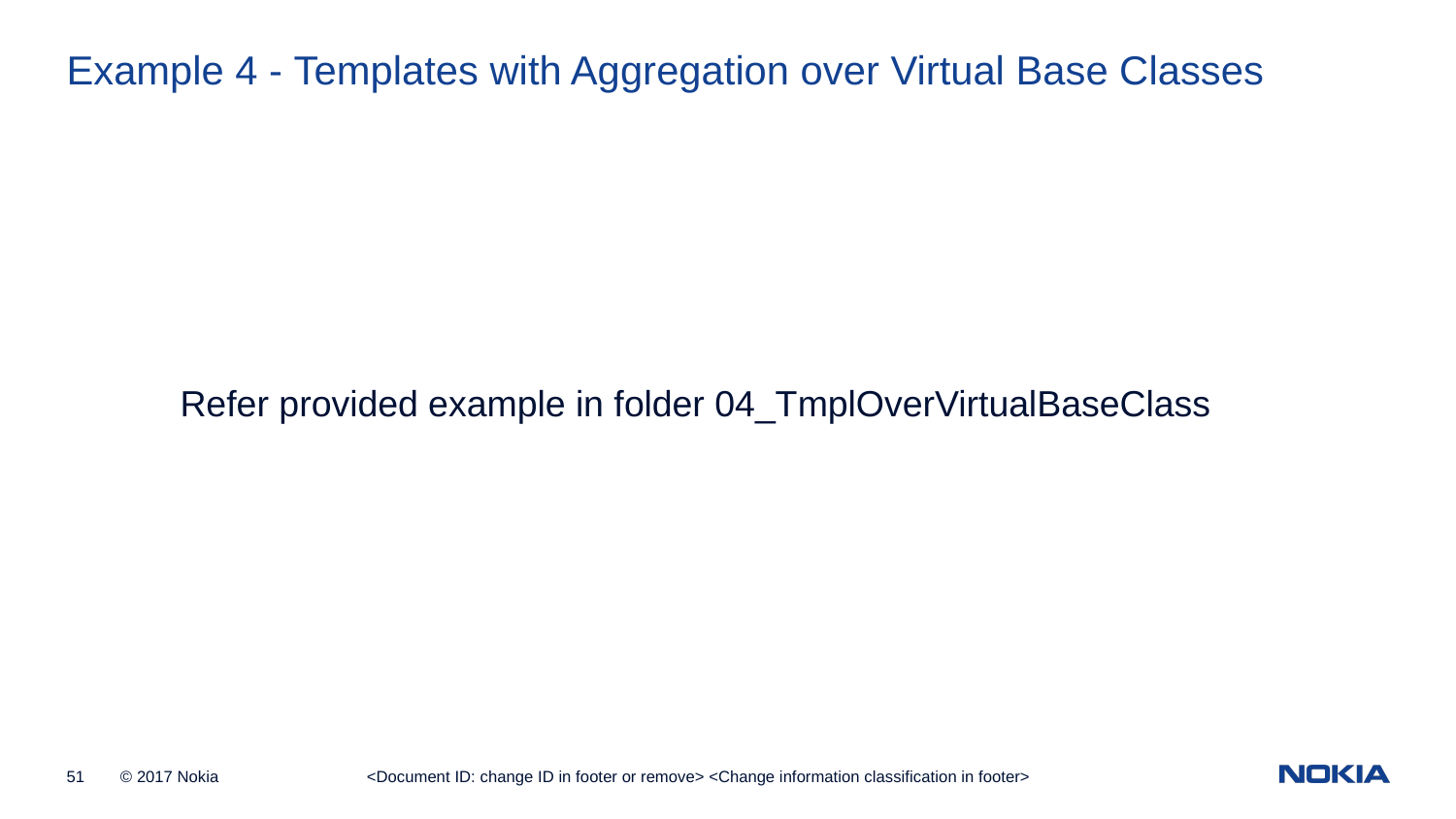

Example 4 - Templates with Aggregation over Virtual Base Classes

Refer provided example in folder 04_TmplOverVirtualBaseClass
<Document ID: change ID in footer or remove> <Change information classification in footer>